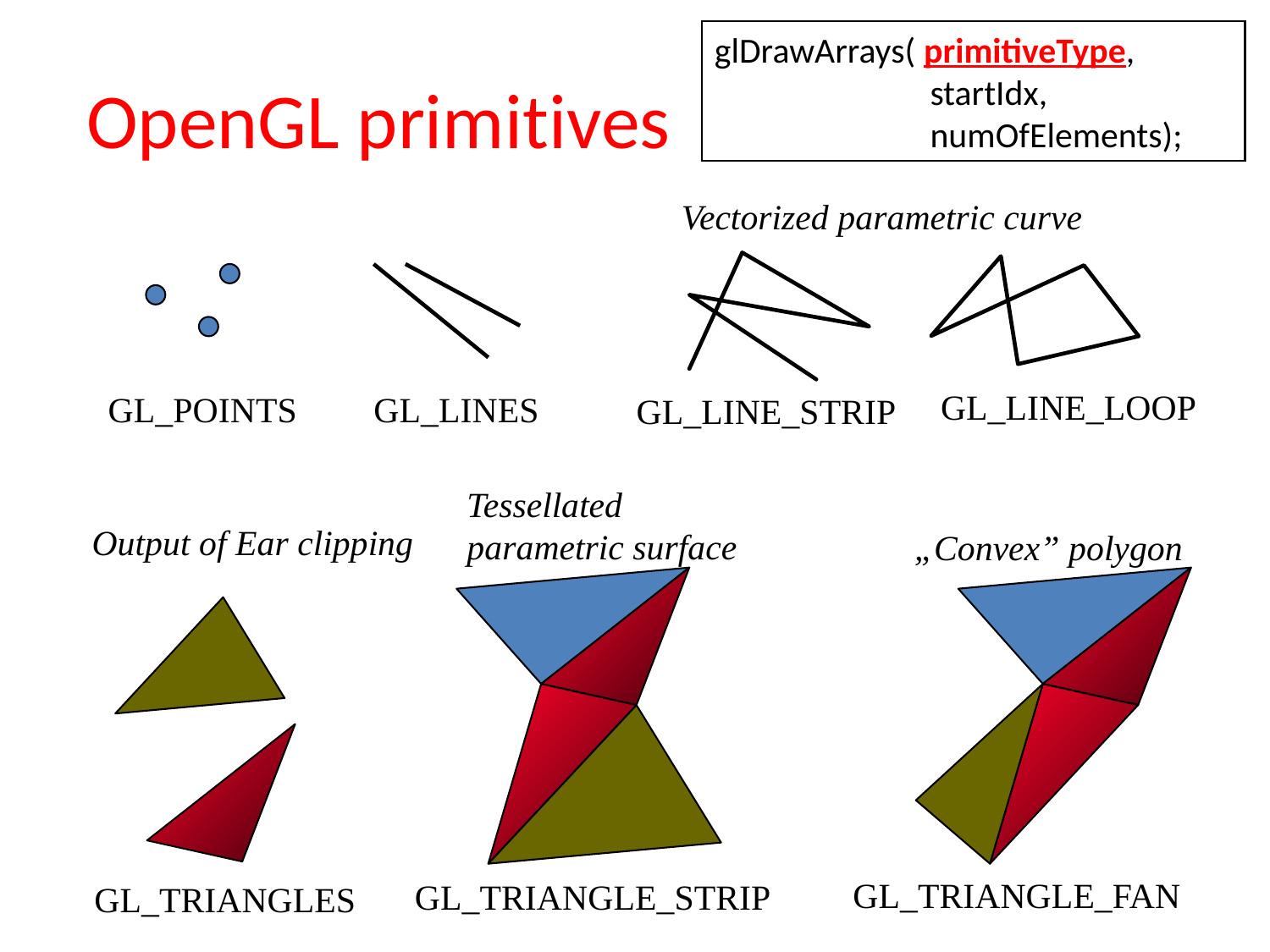

glDrawArrays( primitiveType, 	 	           startIdx,   			           numOfElements);
# OpenGL primitives
Vectorized parametric curve

GL_LINE_LOOP
GL_POINTS
GL_LINES
GL_LINE_STRIP
Tessellated
parametric surface
Output of Ear clipping
„Convex” polygon

GL_TRIANGLE_FAN
GL_TRIANGLE_STRIP
GL_TRIANGLES